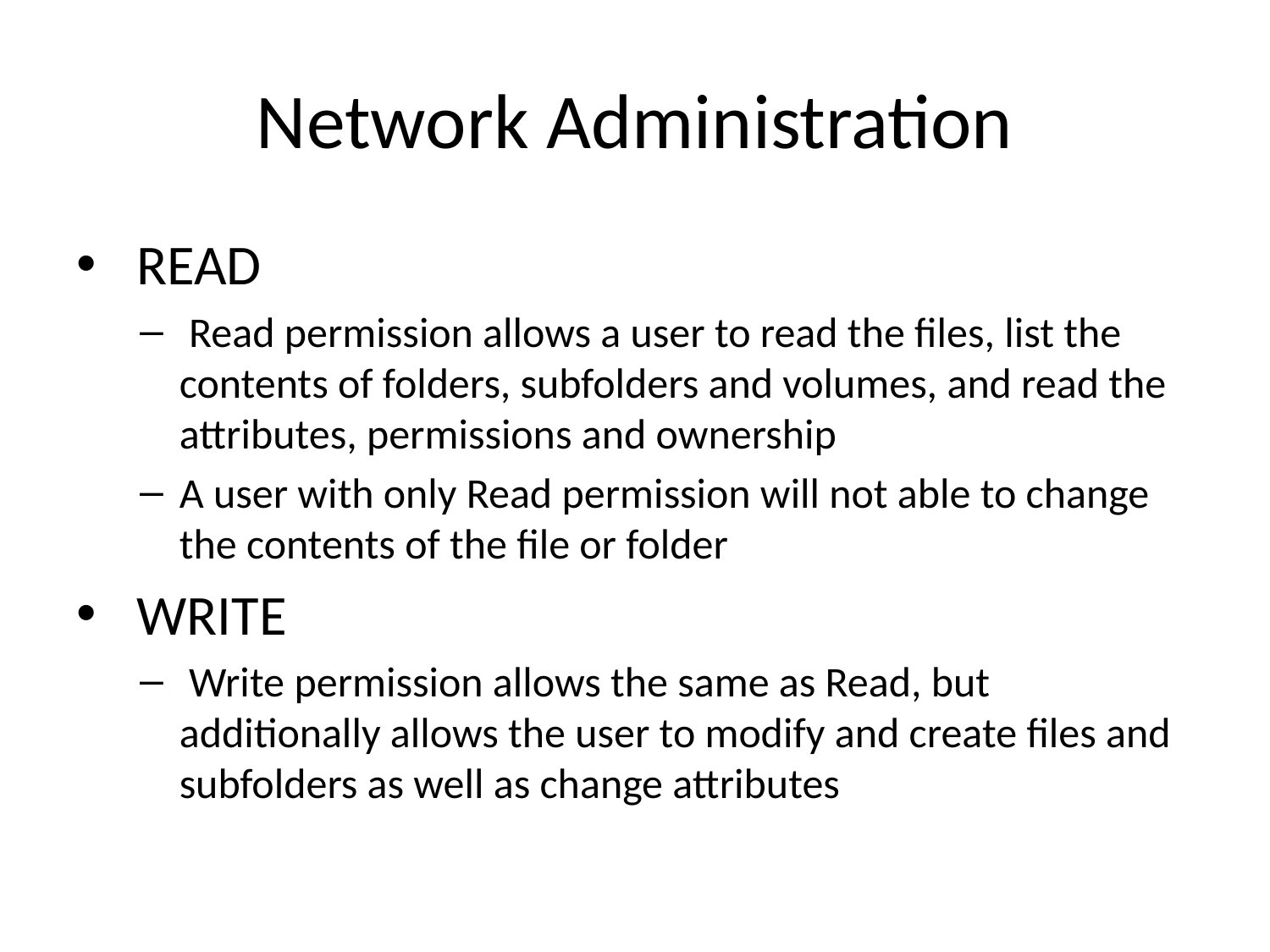

# Network Administration
 READ
 Read permission allows a user to read the files, list the contents of folders, subfolders and volumes, and read the attributes, permissions and ownership
A user with only Read permission will not able to change the contents of the file or folder
 WRITE
 Write permission allows the same as Read, but additionally allows the user to modify and create files and subfolders as well as change attributes